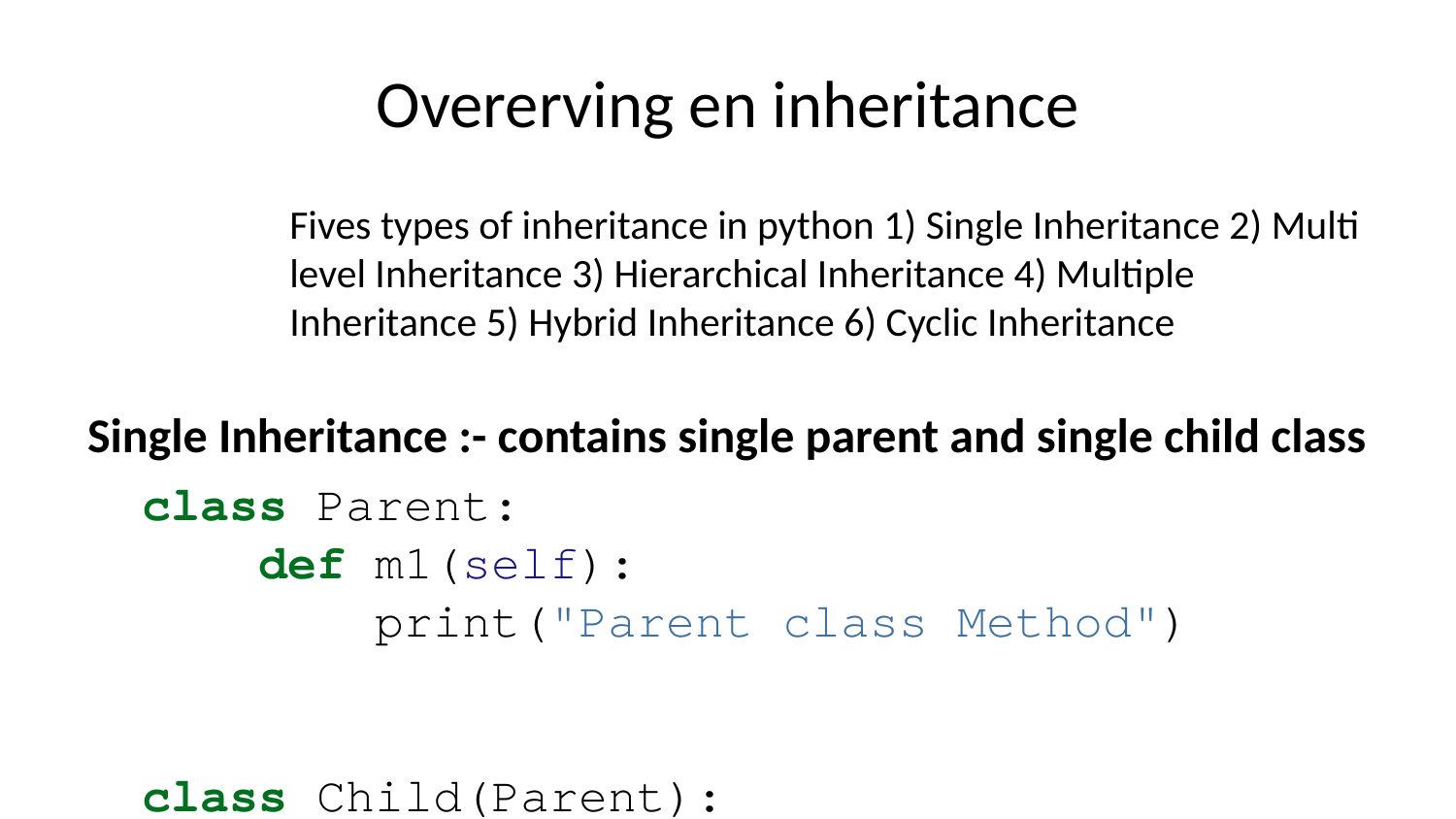

# Overerving en inheritance
Fives types of inheritance in python 1) Single Inheritance 2) Multi level Inheritance 3) Hierarchical Inheritance 4) Multiple Inheritance 5) Hybrid Inheritance 6) Cyclic Inheritance
Single Inheritance :- contains single parent and single child class
class Parent:
    def m1(self):
        print("Parent class Method")
class Child(Parent):
    def m2(self):
        print("Child class method")
c = Child()
c.m1()
c.m2()
Parent class Method
Child class method
Multi level Inheritance :- The concept of inheriting members from multiple classes to a single child class one after other is called MULTIPLE LEVEL INHERITANCE
class Parent:
    def m1(self):
        print("Parent class object")
class Child(Parent):
    def m2(self):
        print("Child class object")
class Child2(Child):
    def m3(self):
        print("Child2 class object")
c = Child2()
c.m1()
c.m2()
c.m3()
# Any(multiple) number of levels possible
Parent class object
Child class object
Child2 class object
Hierarchical Inheritance :- single parent class multiple child clases
class Parent:
    def m1(self):
        print("Parent class object")
class Child1(Parent):
    def m2(self):
        print("Child1 class object")
class Child2(Parent):
    def m3(self):
        print("Child2 class object")
c = Child1()
c.m1()
c.m2()
# Here c.m3() will get error
c = Child2()
c.m1()
c.m3()
# Here c.m2() will get error
Parent class object
Child1 class object
Parent class object
Child2 class object
Multiple Inheritance :- Multiple parent classes and single chils class
class Parent1:
    def m1(self):
        print("Parent1 class object")
class Parent2():
    def m2(self):
        print("Parent2 class object")
class Child(Parent1, Parent2):
    def m3(self):
        print("Child class object")
c = Child()
c.m1()
c.m2()
c.m3()
Parent1 class object
Parent2 class object
Child class object
Hybrid Inheritance :- combination of all the above Inheritances order will be decided by MRO Method Resolution Order Algorithm. Even two types of inheritance is used itis called Hybrid Inheritance.
Cyclic Inheritance
class Person:
    def __init__(self, name, age, height, weight):
        self.name = name
        self.age = age
        self.height = height
        self.weight = weight
    def display(self):
        print("Name", self.name)
        print("Age", self.age)
        print("Height", self.height)
        print("Weight", self.weight)
class Student(Person):
    def __init__(self, name, age, height, weight, rollno, marks):
        self.name = name
        self.age = age
        self.height = height
        self.weight = weight
        self.rollno = rollno
        self.marks = marks
    def display(self):
        print("Name", self.name)
        print("Age", self.age)
        print("Height", self.height)
        print("Weight", self.weight)
        print("Rollno", self.rollno)
        print("Marks", self.marks)
s = Student("Raj", 25, 5.6, 75, 587, 90)
s.display()
Name Raj
Age 25
Height 5.6
Weight 75
Rollno 587
Marks 90
# Now by using super() method class Person: def __init__(self, name, age, height, weight): self.name = name self.age = age self.height = height self.weight = weight def display(self): print("Name", self.name) print("Age", self.age) print("Height", self.height) print("Weight", self.weight) class Student(Person): def __init__(self, name, age, height, weight, rollno, marks): super().__init__(name, age, height, weight) self.rollno = rollno self.marks = marks def display(self): super().display() print("Rollno", self.rollno) print("Marks", self.marks) s = Student("Raj", 25, 5.6, 75, 587, 90) s.display()
Name Raj
Age 25
Height 5.6
Weight 75
Rollno 587
Marks 90
class P:
    def __init__(self):
        print("Parent constructor")
    def m1(self):
        print("Parent Instance method")
    @classmethod
    def m2(cls):
        print("parent class method")
    @staticmethod
    def m3():
        print("Parent static method")
class C(P):
    def __init__(self):
        super().__init__()
        super().m1()
        super().m2()
        super().m3()
c = C()
Parent constructor
Parent Instance method
parent class method
Parent static method
POLYMORPHISM
class Book:
    def __init__(self, pages):
        self.pages = pages
    def __add__(self, other):
        total_pages = self.pages + other.pages
        return total_pages
b1 = Book(200)
b2 = Book(300)
print(b1 + b2)
500
class Book:
    def __init__(self, pages):
        self.pages = pages
    def __add__(self, other):
        total_pages = self.pages + other.pages
        return total_pages
b1 = Book(200)
b2 = Book(300)
b3 = Book(500)
print(b1 + b2)
print(b1 + b3)
print(b2 + b3)
print(10 + 20)
print("POLY" + "MORPHISM")
500
700
800
30
POLYMORPHISM
—–> add()
——> sub()
——> mul() / ——> div() // ——> floordiv() ** ——> pow() % ——-> mod()+= —–> iadd() -= ——> isub() *= ——> imul() /= ——> idiv() //= ——> ifloordiv() **= ——> ipow() %= ——-> imod()< —–> lt() > —–> gt() <= —–> le() >= —–> ge() == —–> eq() != —–> ne()
class Student:
    def __init__(self, name, marks):
        self.name = name
        self.marks = marks
    def __lt__(self, other):
        result = self.marks < other.marks
        return result
    def __le__(self, other):
        result = self.marks <= other.marks
        return result
s1 = Student("one", 100)
s2 = Student("two", 200)
s3 = Student("three", 50)
print(s1 < s2)
print(s2 < s3)
print(s3 <= s1)
True
False
True
class Employee:
    def __init__(self, name, salary):
        self.name = name
        self.salary = salary
    def __mul__(self,
                other):  ## Here in Employee function we used magic function(mul) because in first print function we used "e"(argument in print function) reference variable first
        result = self.salary * other.days
        return result
class TimeSheet:
    def __init__(self, name, days):
        self.name = name
        self.days = days
    def __mul__(self,
                other):  ## Here in TimeStamp function we used magic function(mul) because in first print function we used "t"(argument in print function) reference variable first
        result = self.days * other.salary
        return result
e = Employee("one", 1000)
t = TimeSheet("two", 25)
print("This month salary", e * t)
print("This month salary", t * e)
This month salary 25000
This month salary 25000
class Student:
    def __init__(self, name, marks):
        self.name = name
        self.marks = marks
    def __str__(self):
        return self.name
        #return self.marks # Error int type
s1 = Student("one", 90)
s2 = Student("two", 95)
print(s1)
print(s2)
one
two
class Student:
    def __init__(self, name, marks):
        self.name = name
        self.marks = marks
    def __str__(self):
        return "Student with Name:{},Marks:{}".format(self.name, self.marks)
s1 = Student("one", 90)
s2 = Student("two", 95)
print(s1)
print(s2)
Student with Name:one,Marks:90
Student with Name:two,Marks:95
class Student:
    def __init__(self, name, marks):
        self.name = name
        self.marks = marks
    def __str__(self):
        return str(self.marks)
s1 = Student("one", 90)
s2 = Student("two", 95)
print(s1)
print(s2)
90
95